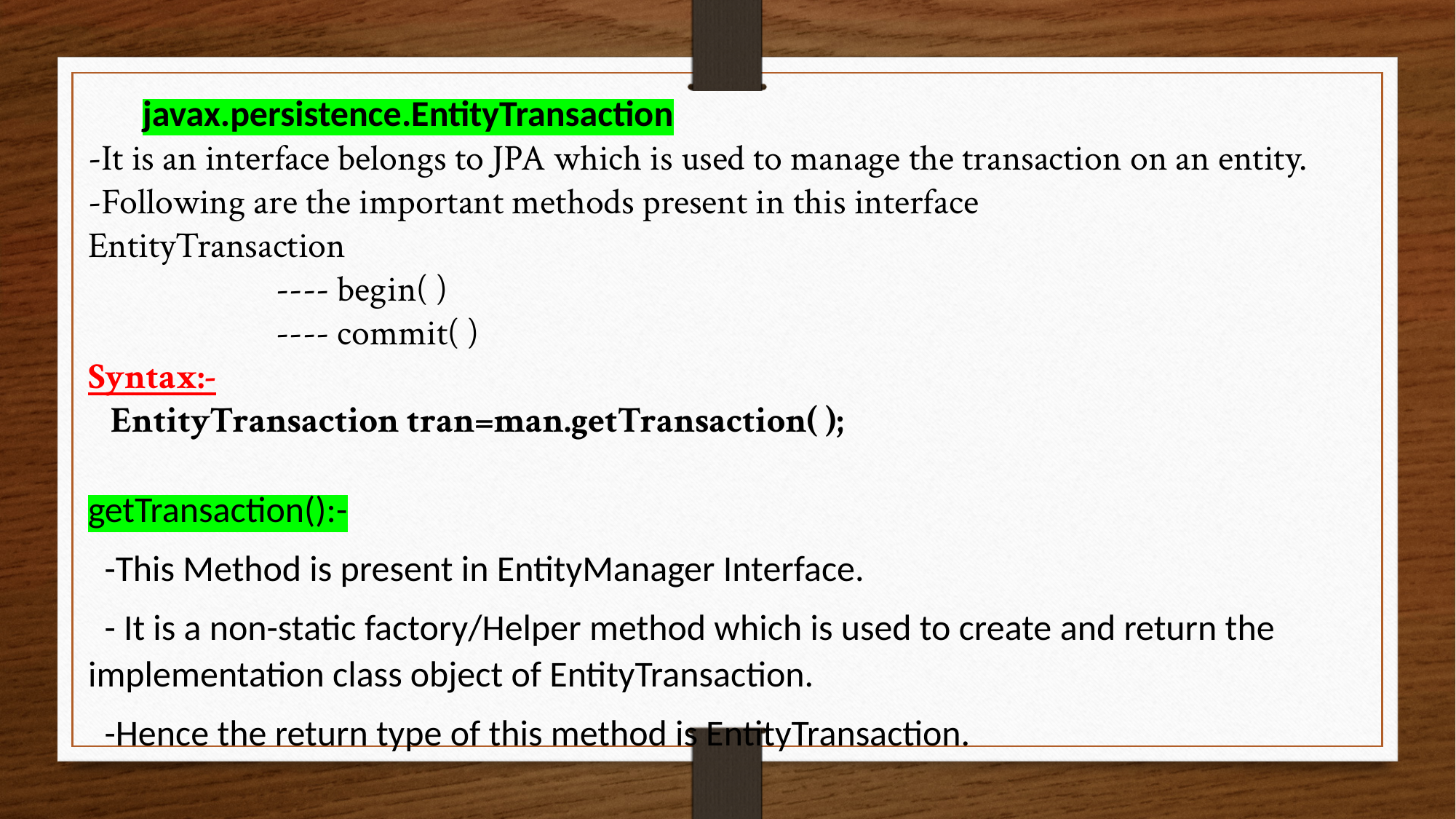

javax.persistence.EntityTransaction
-It is an interface belongs to JPA which is used to manage the transaction on an entity.
-Following are the important methods present in this interface
EntityTransaction
                       ---- begin( )
                       ---- commit( )
Syntax:-
   EntityTransaction tran=man.getTransaction( );

getTransaction():-
  -This Method is present in EntityManager Interface.
  - It is a non-static factory/Helper method which is used to create and return the implementation class object of EntityTransaction.
  -Hence the return type of this method is EntityTransaction.